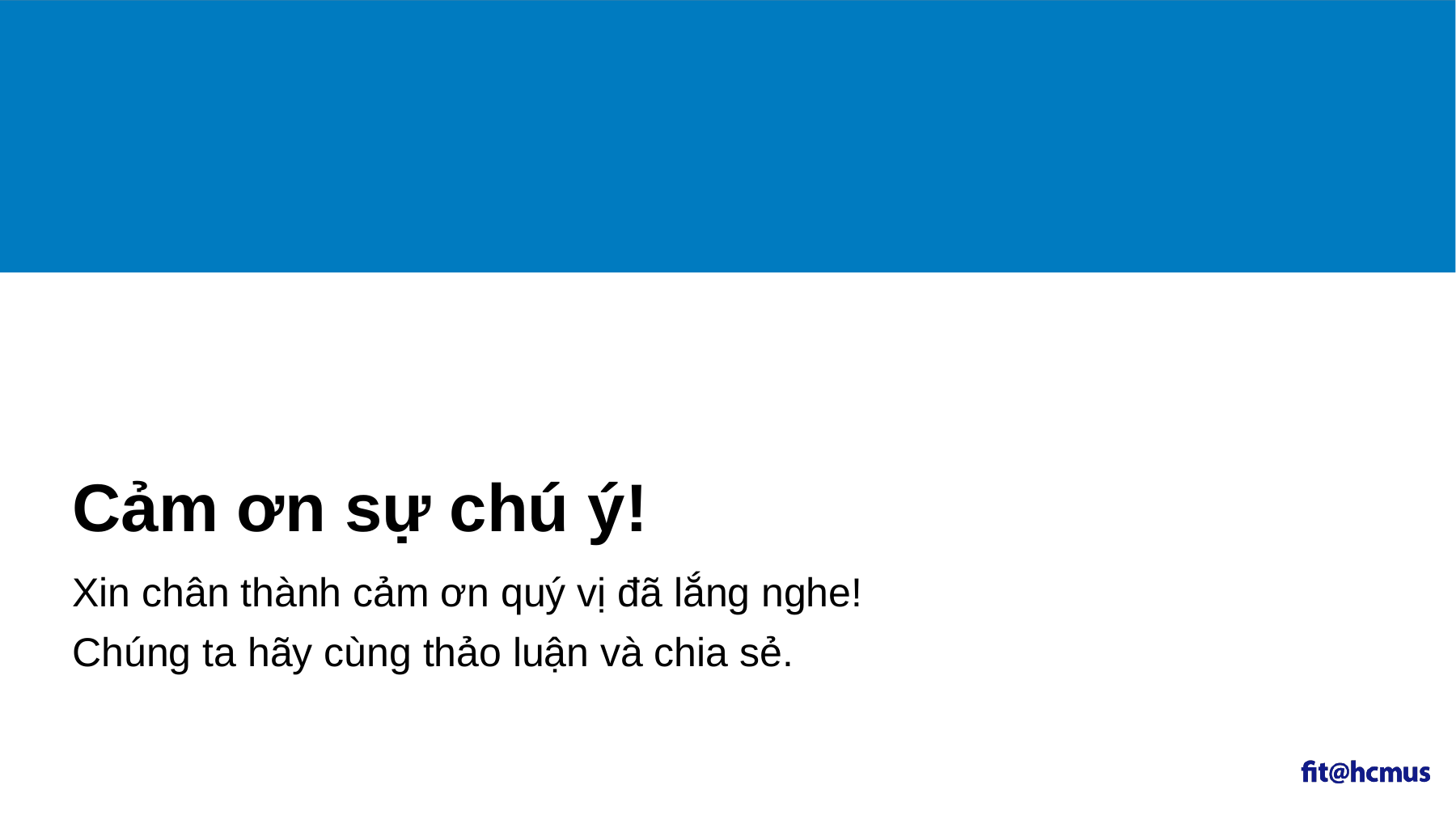

# Cảm ơn sự chú ý!
Xin chân thành cảm ơn quý vị đã lắng nghe!
Chúng ta hãy cùng thảo luận và chia sẻ.